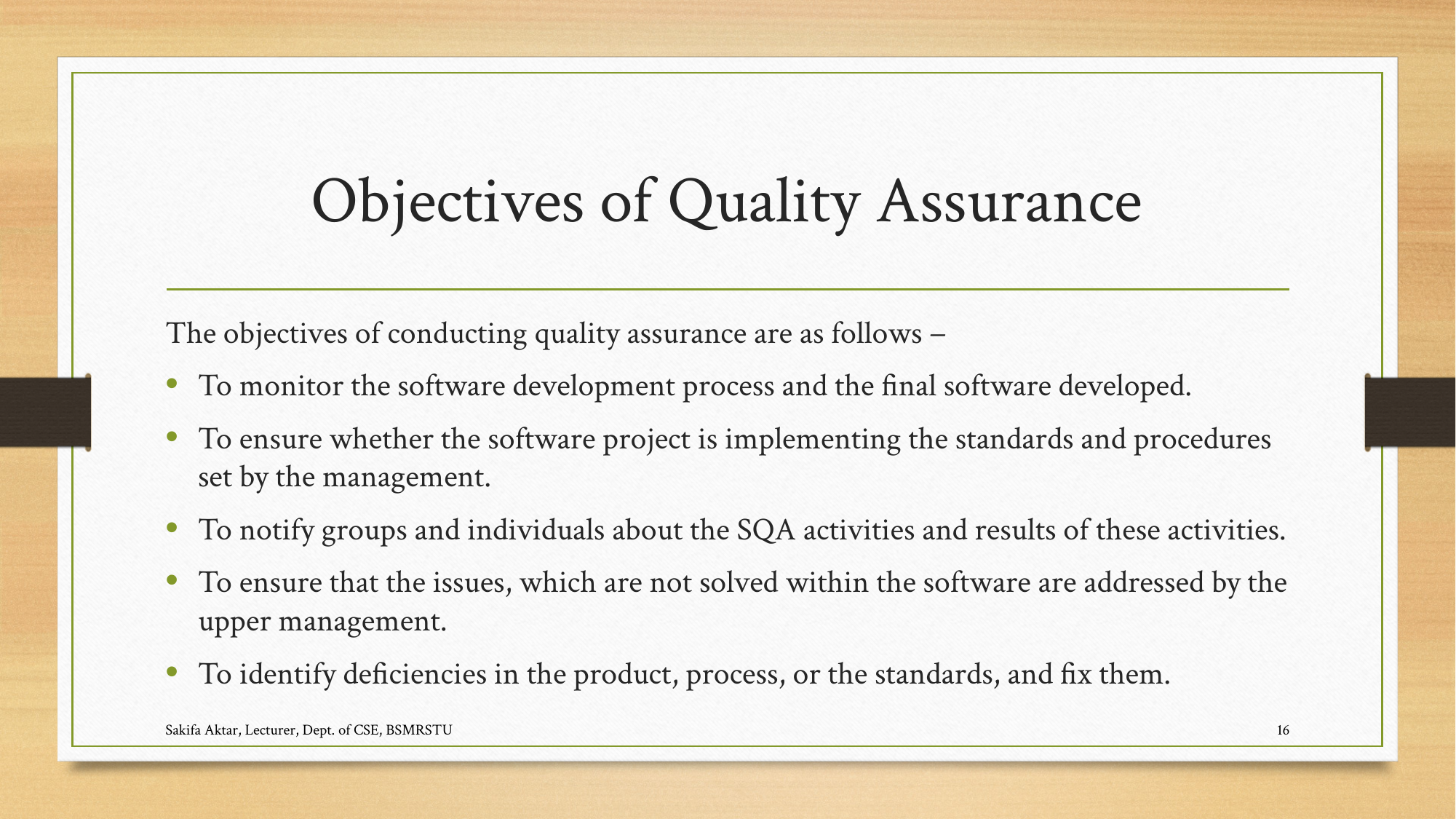

# Objectives of Quality Assurance
The objectives of conducting quality assurance are as follows −
To monitor the software development process and the final software developed.
To ensure whether the software project is implementing the standards and procedures set by the management.
To notify groups and individuals about the SQA activities and results of these activities.
To ensure that the issues, which are not solved within the software are addressed by the upper management.
To identify deficiencies in the product, process, or the standards, and fix them.

Sakifa Aktar, Lecturer, Dept. of CSE, BSMRSTU
16